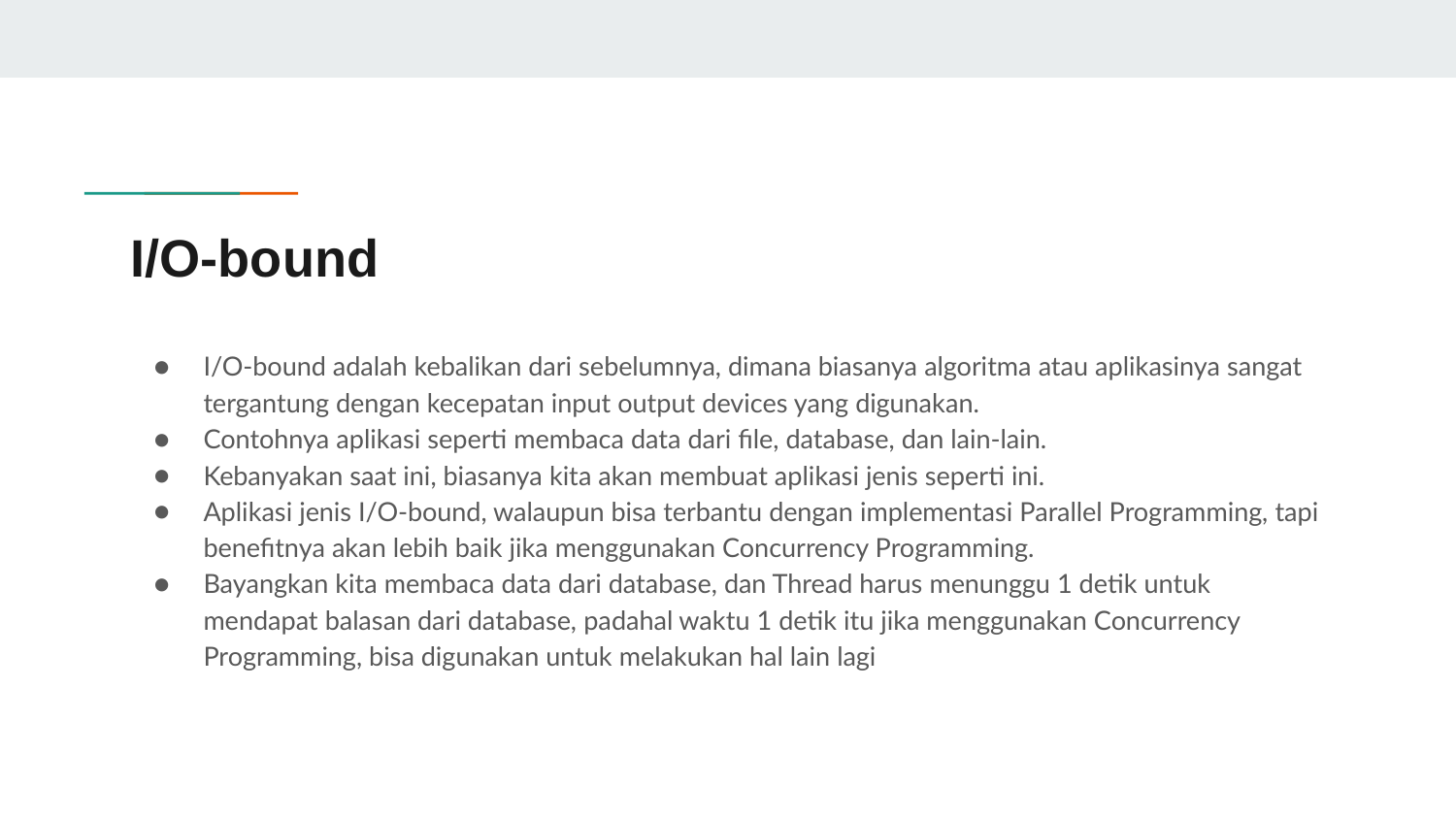

# I/O-bound
I/O-bound adalah kebalikan dari sebelumnya, dimana biasanya algoritma atau aplikasinya sangat tergantung dengan kecepatan input output devices yang digunakan.
Contohnya aplikasi seperti membaca data dari file, database, dan lain-lain.
Kebanyakan saat ini, biasanya kita akan membuat aplikasi jenis seperti ini.
Aplikasi jenis I/O-bound, walaupun bisa terbantu dengan implementasi Parallel Programming, tapi benefitnya akan lebih baik jika menggunakan Concurrency Programming.
Bayangkan kita membaca data dari database, dan Thread harus menunggu 1 detik untuk mendapat balasan dari database, padahal waktu 1 detik itu jika menggunakan Concurrency Programming, bisa digunakan untuk melakukan hal lain lagi